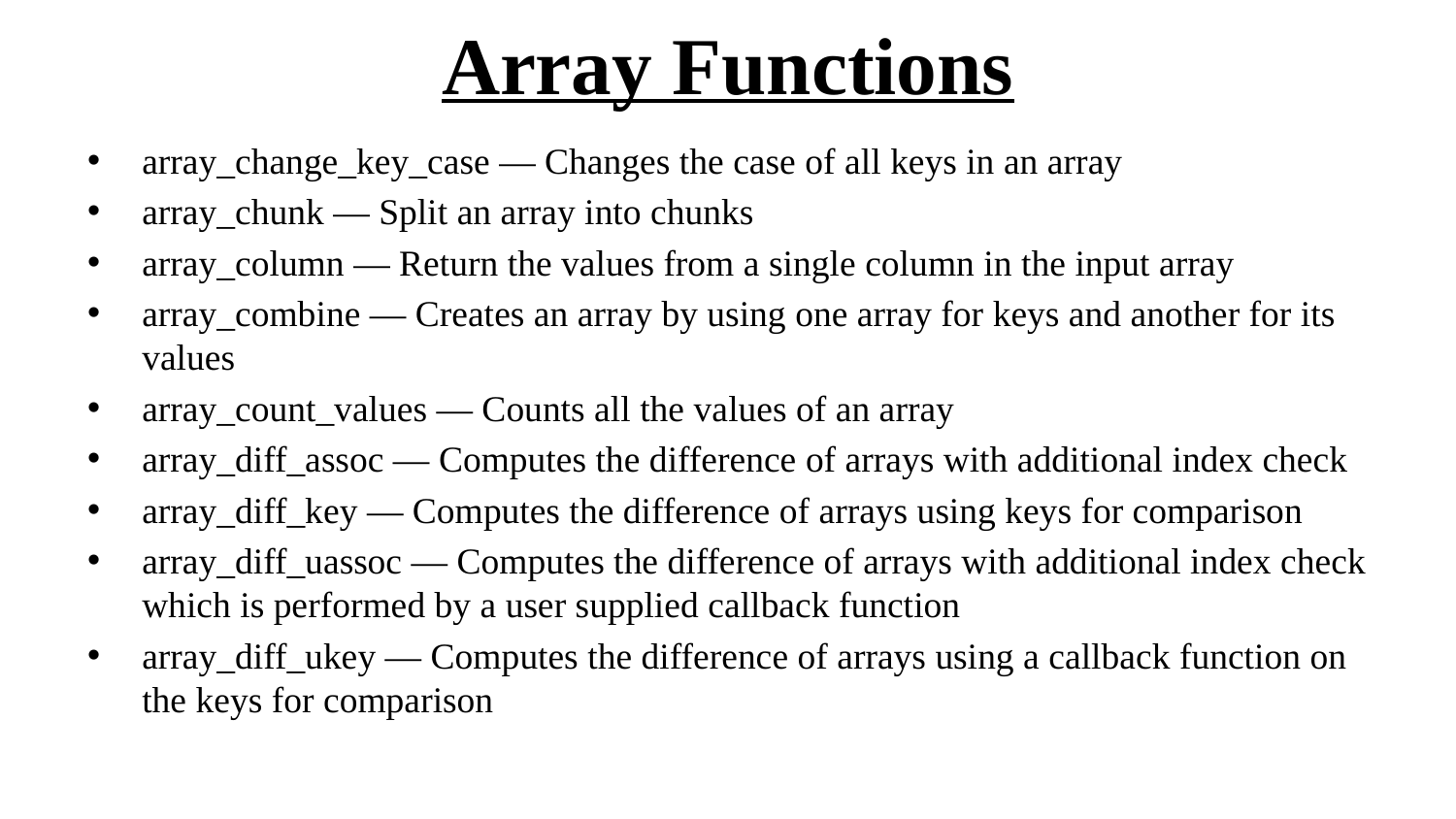

# Array Functions
array_change_key_case — Changes the case of all keys in an array
array_chunk — Split an array into chunks
array_column — Return the values from a single column in the input array
array_combine — Creates an array by using one array for keys and another for its values
array_count_values — Counts all the values of an array
array_diff_assoc — Computes the difference of arrays with additional index check
array_diff_key — Computes the difference of arrays using keys for comparison
array_diff_uassoc — Computes the difference of arrays with additional index check which is performed by a user supplied callback function
array_diff_ukey — Computes the difference of arrays using a callback function on the keys for comparison